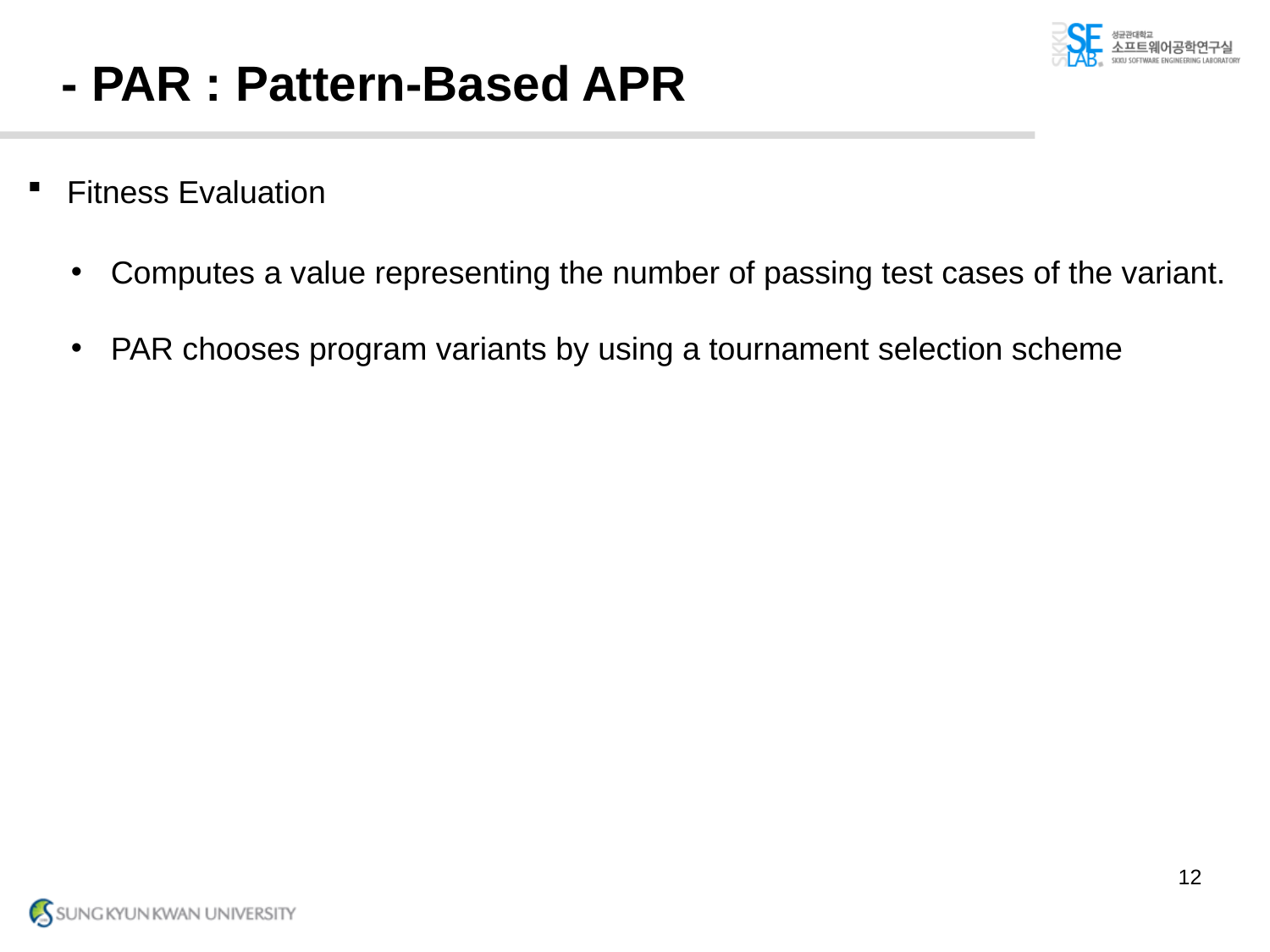

# - PAR : Pattern-Based APR
Fitness Evaluation
Computes a value representing the number of passing test cases of the variant.

PAR chooses program variants by using a tournament selection scheme
12